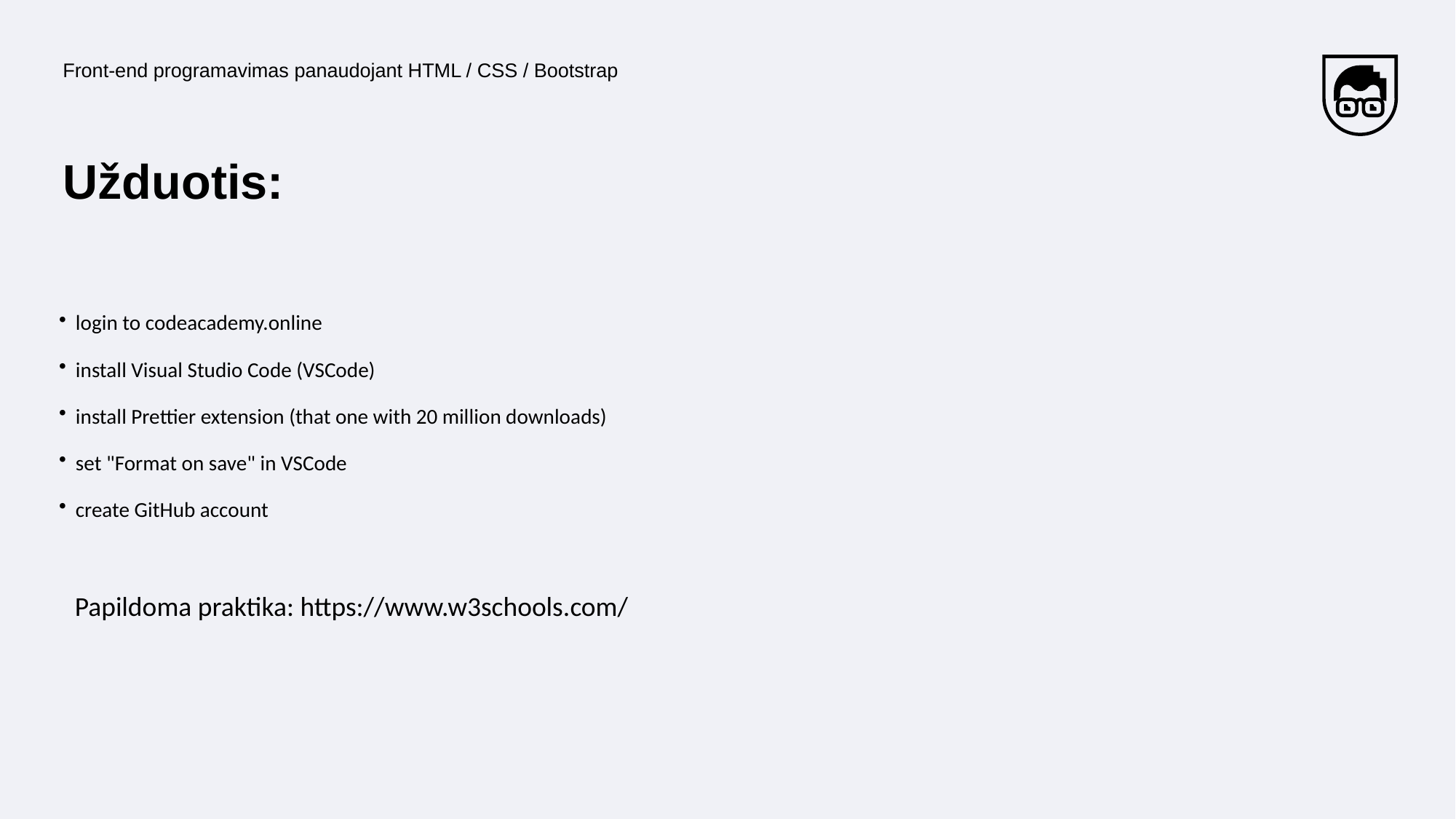

Front-end programavimas panaudojant HTML / CSS / Bootstrap
# Užduotis:
login to codeacademy.online
install Visual Studio Code (VSCode)
install Prettier extension (that one with 20 million downloads)
set "Format on save" in VSCode
create GitHub account
Papildoma praktika: https://www.w3schools.com/